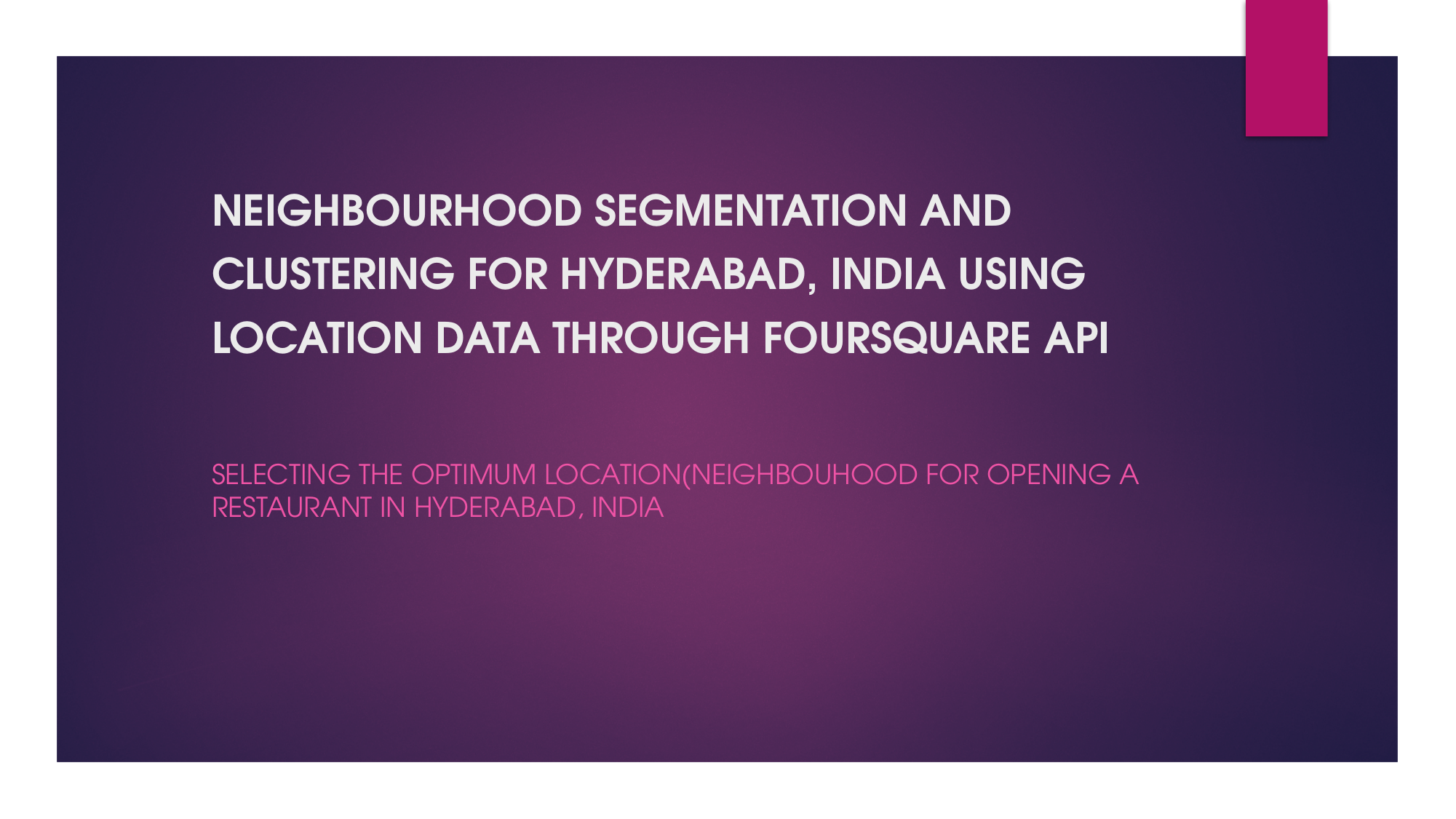

# NEIGHBOURHOOD SEGMENTATION AND CLUSTERING FOR HYDERABAD, INDIA USING LOCATION DATA THROUGH FOURSQUARE API
SELECTING THE OPTIMUM LOCATION(NEIGHBOUHOOD FOR OPENING A RESTAURANT IN HYDERABAD, INDIA